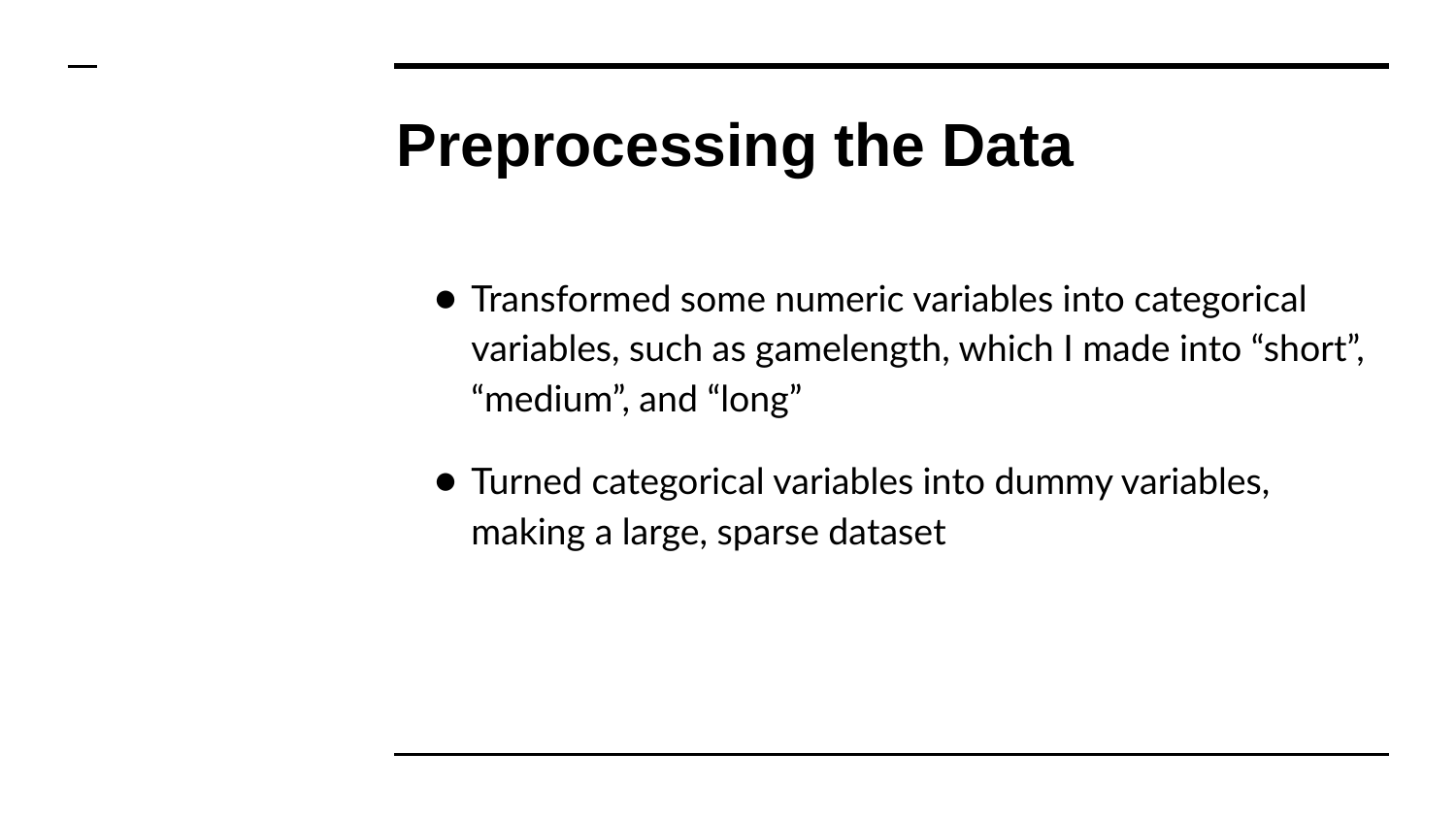

# Preprocessing the Data
Transformed some numeric variables into categorical variables, such as gamelength, which I made into “short”, “medium”, and “long”
Turned categorical variables into dummy variables, making a large, sparse dataset